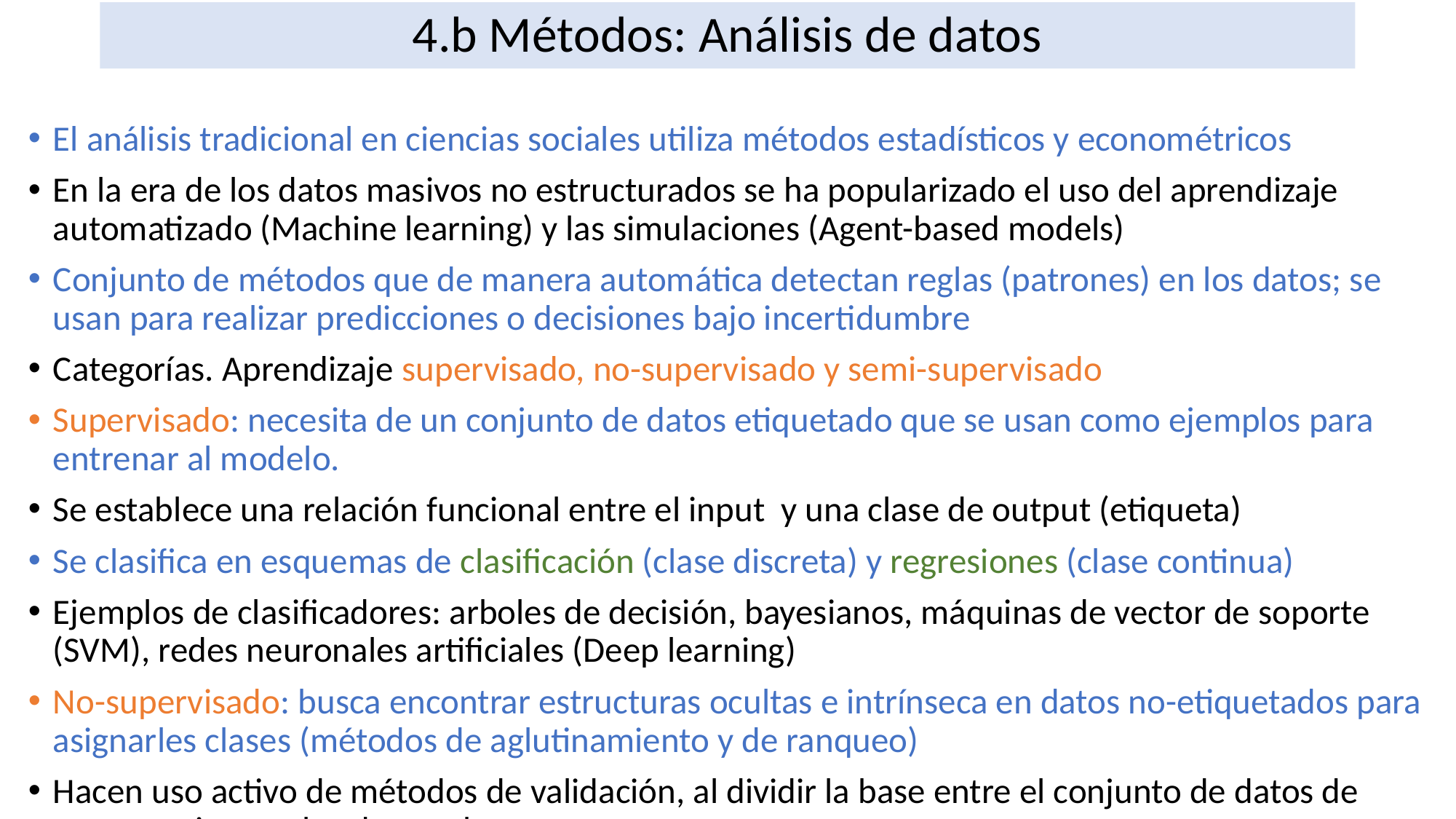

# 4.b Métodos: Análisis de datos
El análisis tradicional en ciencias sociales utiliza métodos estadísticos y econométricos
En la era de los datos masivos no estructurados se ha popularizado el uso del aprendizaje automatizado (Machine learning) y las simulaciones (Agent-based models)
Conjunto de métodos que de manera automática detectan reglas (patrones) en los datos; se usan para realizar predicciones o decisiones bajo incertidumbre
Categorías. Aprendizaje supervisado, no-supervisado y semi-supervisado
Supervisado: necesita de un conjunto de datos etiquetado que se usan como ejemplos para entrenar al modelo.
Se establece una relación funcional entre el input  y una clase de output (etiqueta)
Se clasifica en esquemas de clasificación (clase discreta) y regresiones (clase continua)
Ejemplos de clasificadores: arboles de decisión, bayesianos, máquinas de vector de soporte (SVM), redes neuronales artificiales (Deep learning)
No-supervisado: busca encontrar estructuras ocultas e intrínseca en datos no-etiquetados para asignarles clases (métodos de aglutinamiento y de ranqueo)
Hacen uso activo de métodos de validación, al dividir la base entre el conjunto de datos de entrenamiento y los de prueba.